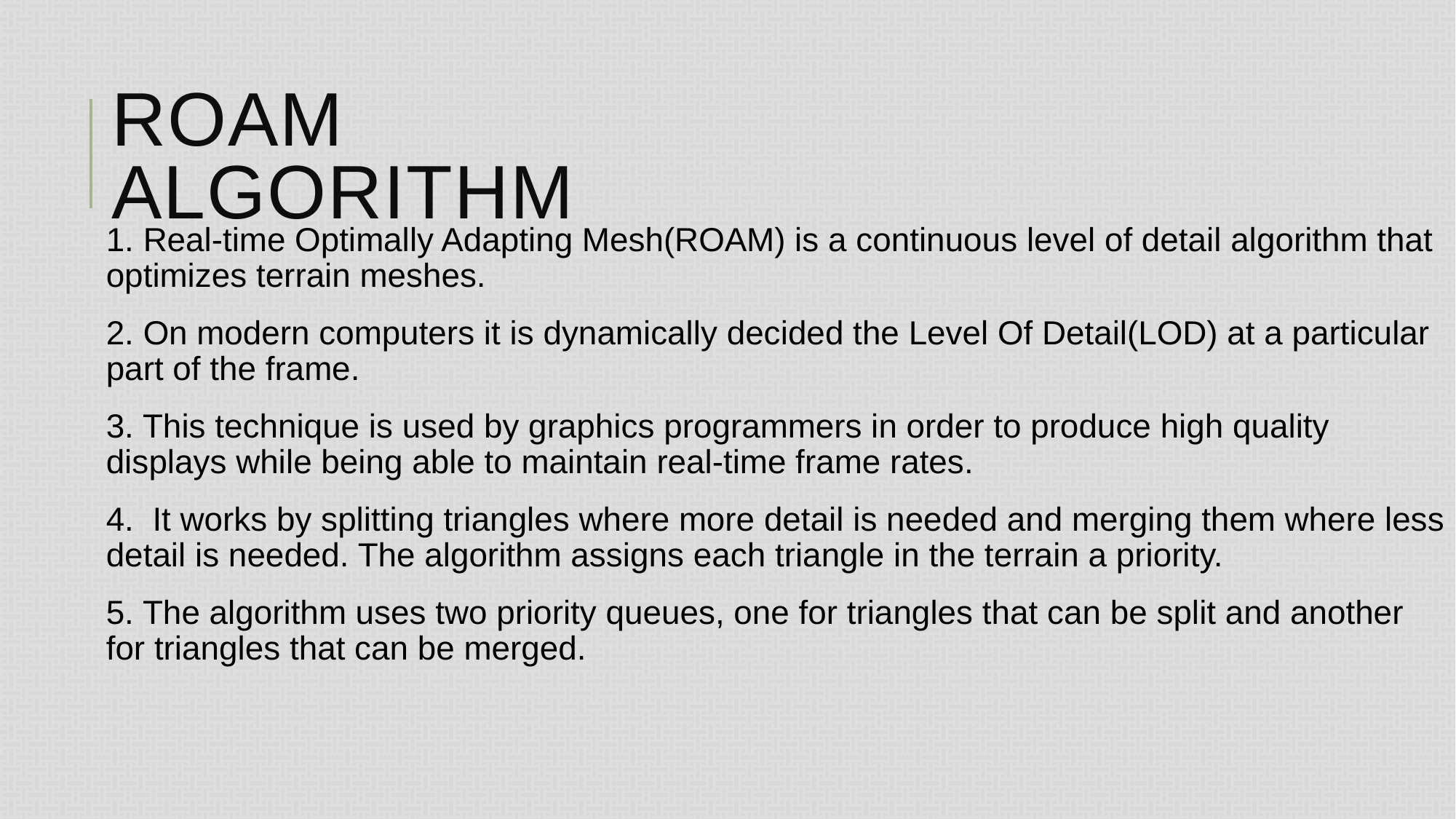

# ROAM ALGORITHM
1. Real-time Optimally Adapting Mesh(ROAM) is a continuous level of detail algorithm that optimizes terrain meshes.
2. On modern computers it is dynamically decided the Level Of Detail(LOD) at a particular part of the frame.
3. This technique is used by graphics programmers in order to produce high quality displays while being able to maintain real-time frame rates.
4.  It works by splitting triangles where more detail is needed and merging them where less detail is needed. The algorithm assigns each triangle in the terrain a priority.
5. The algorithm uses two priority queues, one for triangles that can be split and another for triangles that can be merged.